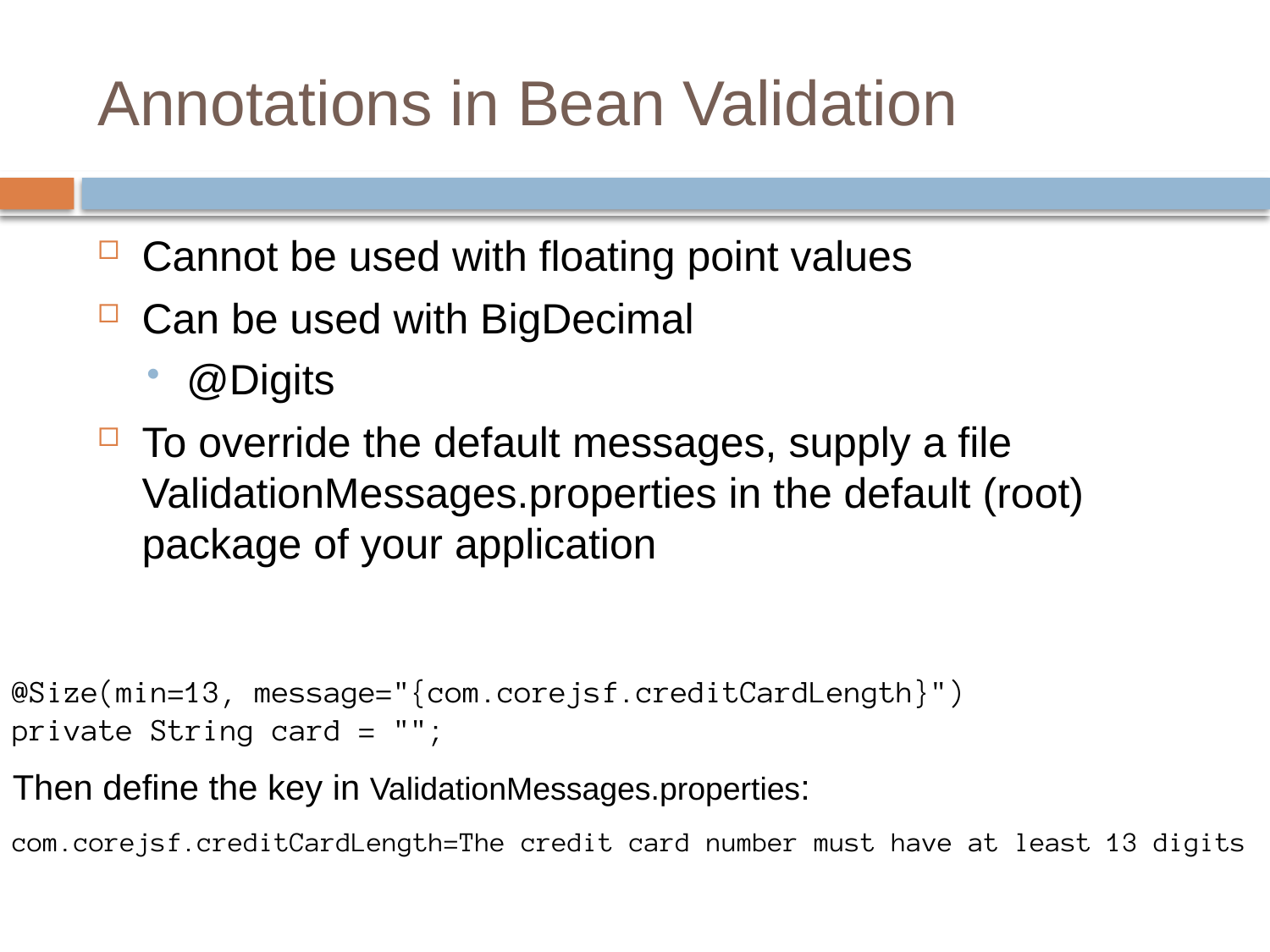

# Annotations in Bean Validation
Cannot be used with floating point values
Can be used with BigDecimal
@Digits
To override the default messages, supply a file ValidationMessages.properties in the default (root) package of your application
@Size(min=13, message="{com.corejsf.creditCardLength}")
private String card = "";

Then define the key in ValidationMessages.properties:

com.corejsf.creditCardLength=The credit card number must have at least 13 digits